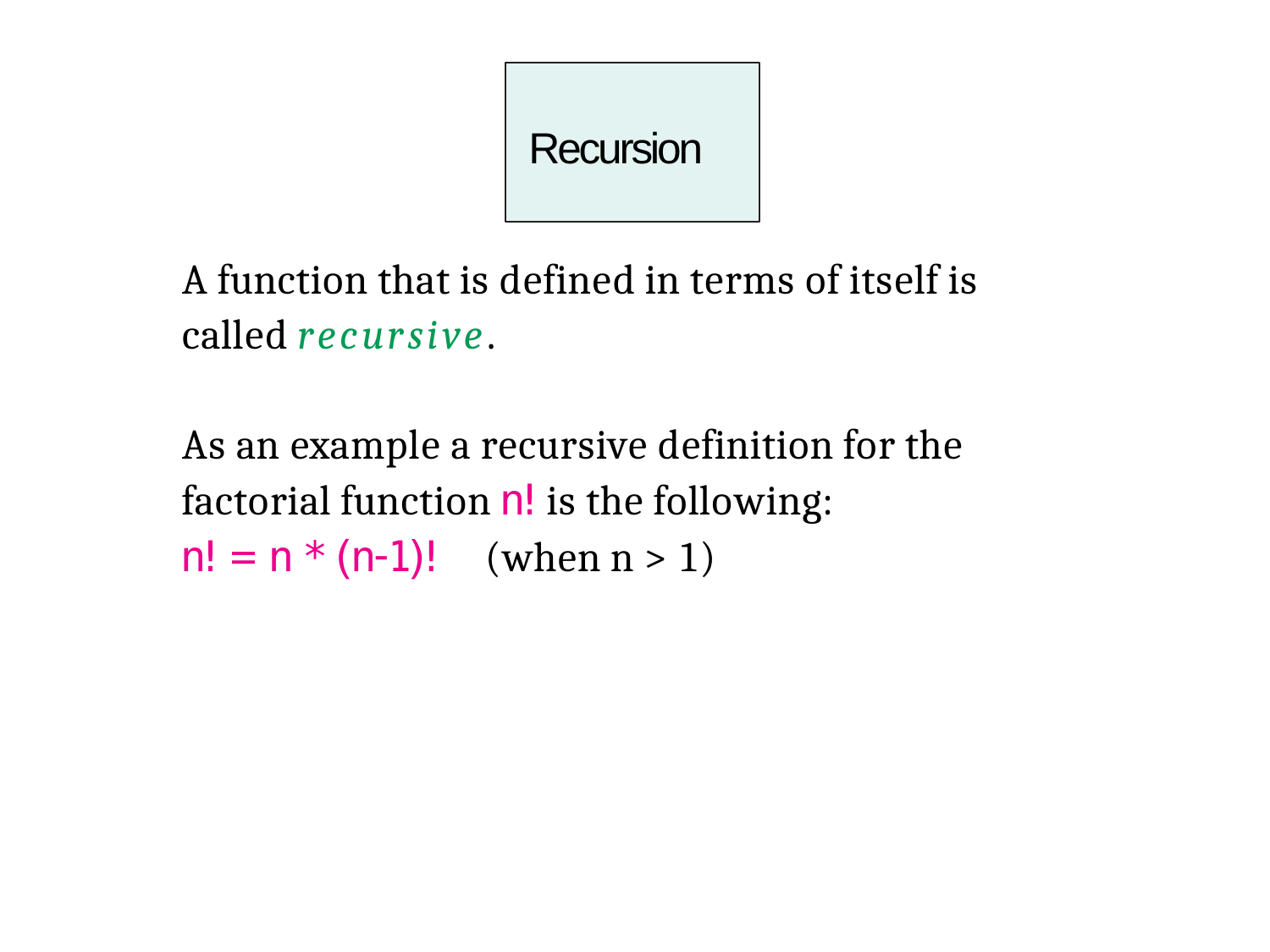

# Recursion
A function that is defined in terms of itself is called recursive.
As an example a recursive definition for the factorial function n! is the following:
n! = n * (n-1)!     (when n > 1)